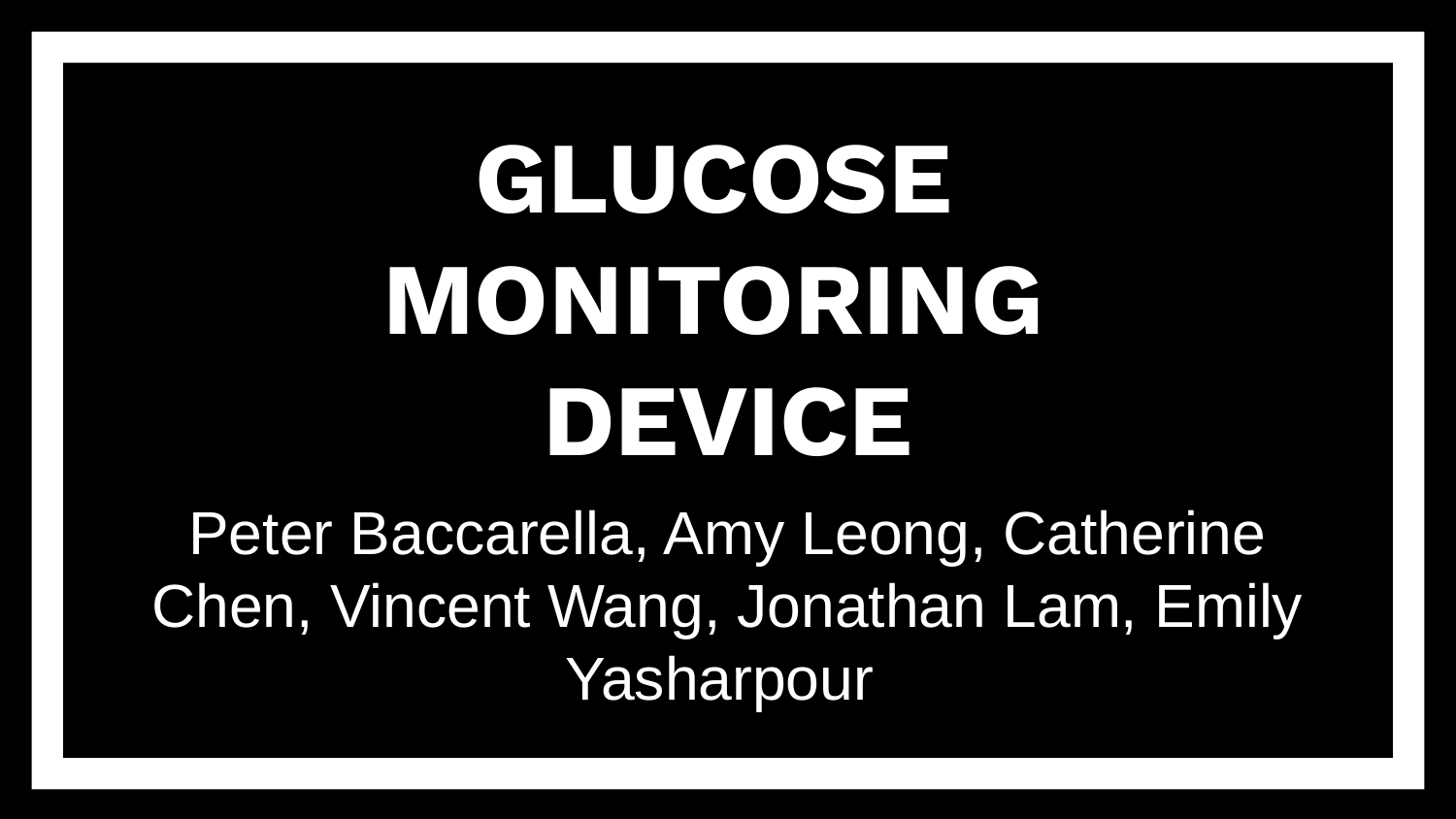

GLUCOSE  MONITORING
DEVICE
Peter Baccarella, Amy Leong, Catherine Chen, Vincent Wang, Jonathan Lam, Emily Yasharpour